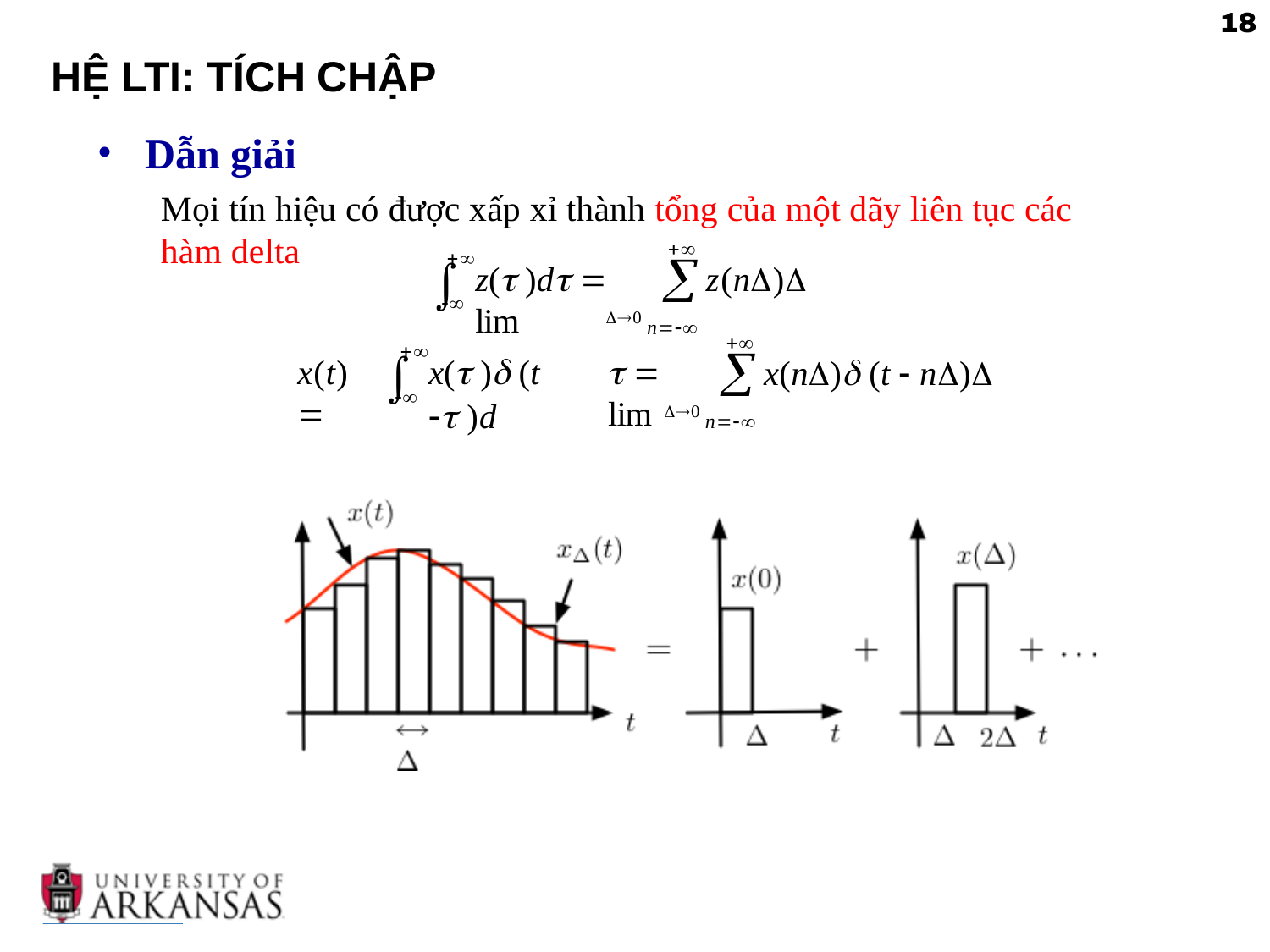

18
# HỆ LTI: TÍCH CHẬP
Dẫn giải
Mọi tín hiệu có được xấp xỉ thành tổng của một dãy liên tục các hàm delta
+∞
+∞
−∞
∑
∫
z(τ )dτ = lim
z(nΔ)Δ
Δ→0 n=−∞
+∞
+∞
−∞
∑
∫
x(τ )δ (t −τ )d
τ = lim
x(nΔ)δ (t − nΔ)Δ
x(t) =
Δ→0 n=−∞